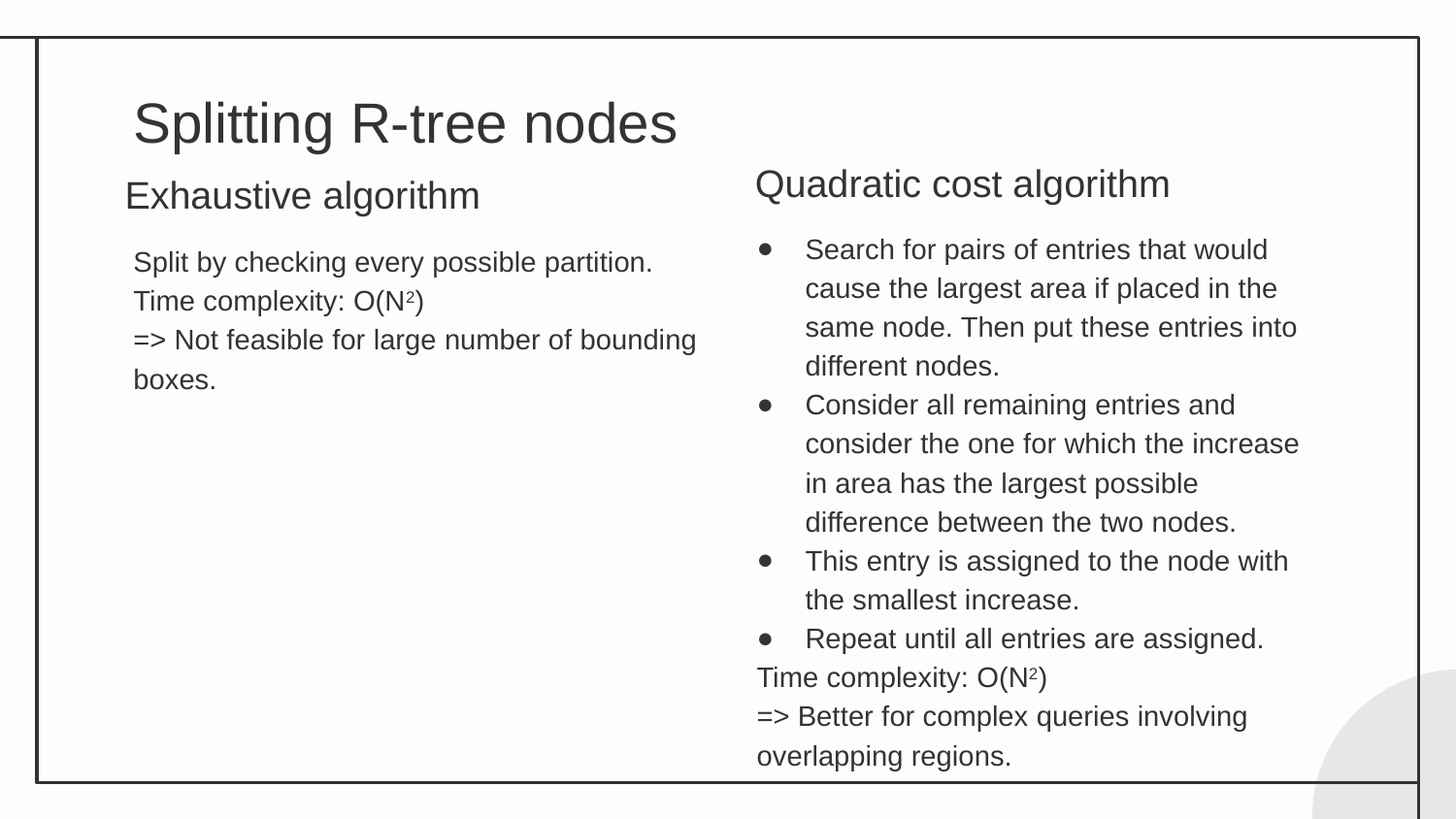

# Splitting R-tree nodes
Quadratic cost algorithm
Exhaustive algorithm
Search for pairs of entries that would cause the largest area if placed in the same node. Then put these entries into different nodes.
Consider all remaining entries and consider the one for which the increase in area has the largest possible difference between the two nodes.
This entry is assigned to the node with the smallest increase.
Repeat until all entries are assigned.
Time complexity: O(N2)
=> Better for complex queries involving overlapping regions.

Split by checking every possible partition.
Time complexity: O(N2)
=> Not feasible for large number of bounding boxes.